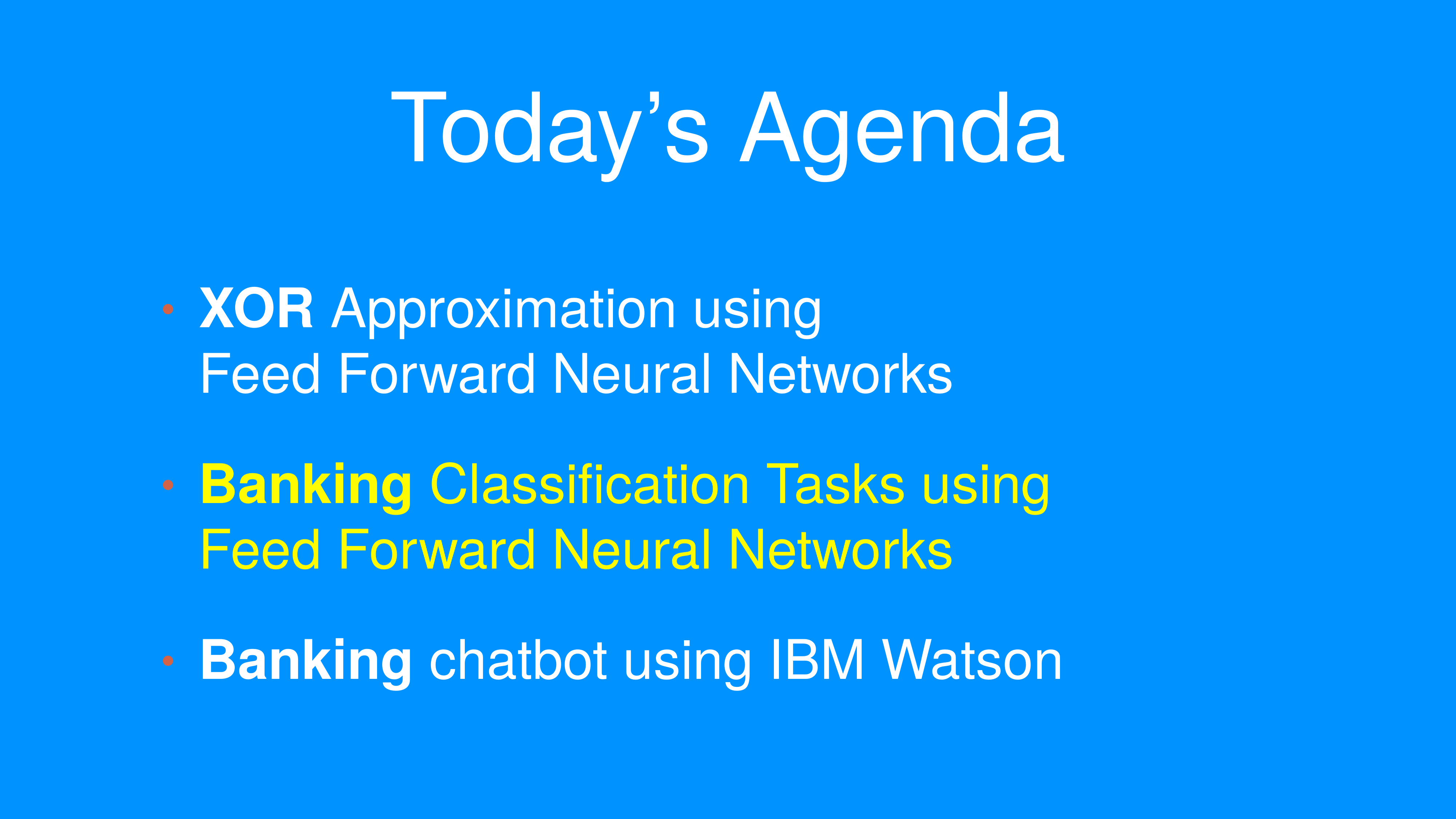

# Today’s Agenda
XOR Approximation using
Feed Forward Neural Networks
Banking Classification Tasks using
Feed Forward Neural Networks
Banking chatbot using IBM Watson